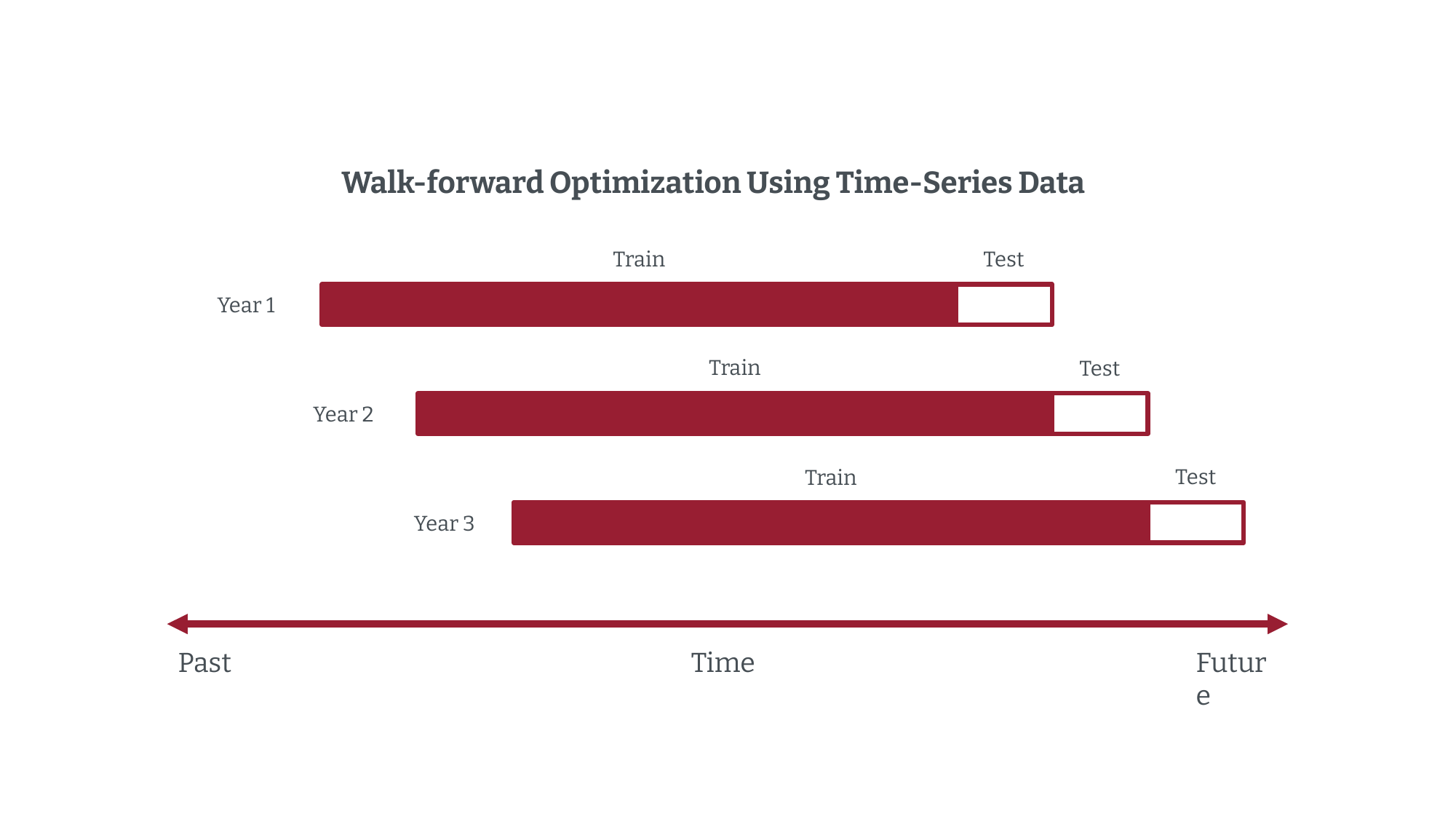

Walk-forward Optimization Using Time-Series Data
Train
Test

Year 1
Train

Year 2
Train

Year 3
Test
Test
Past
Time
Future